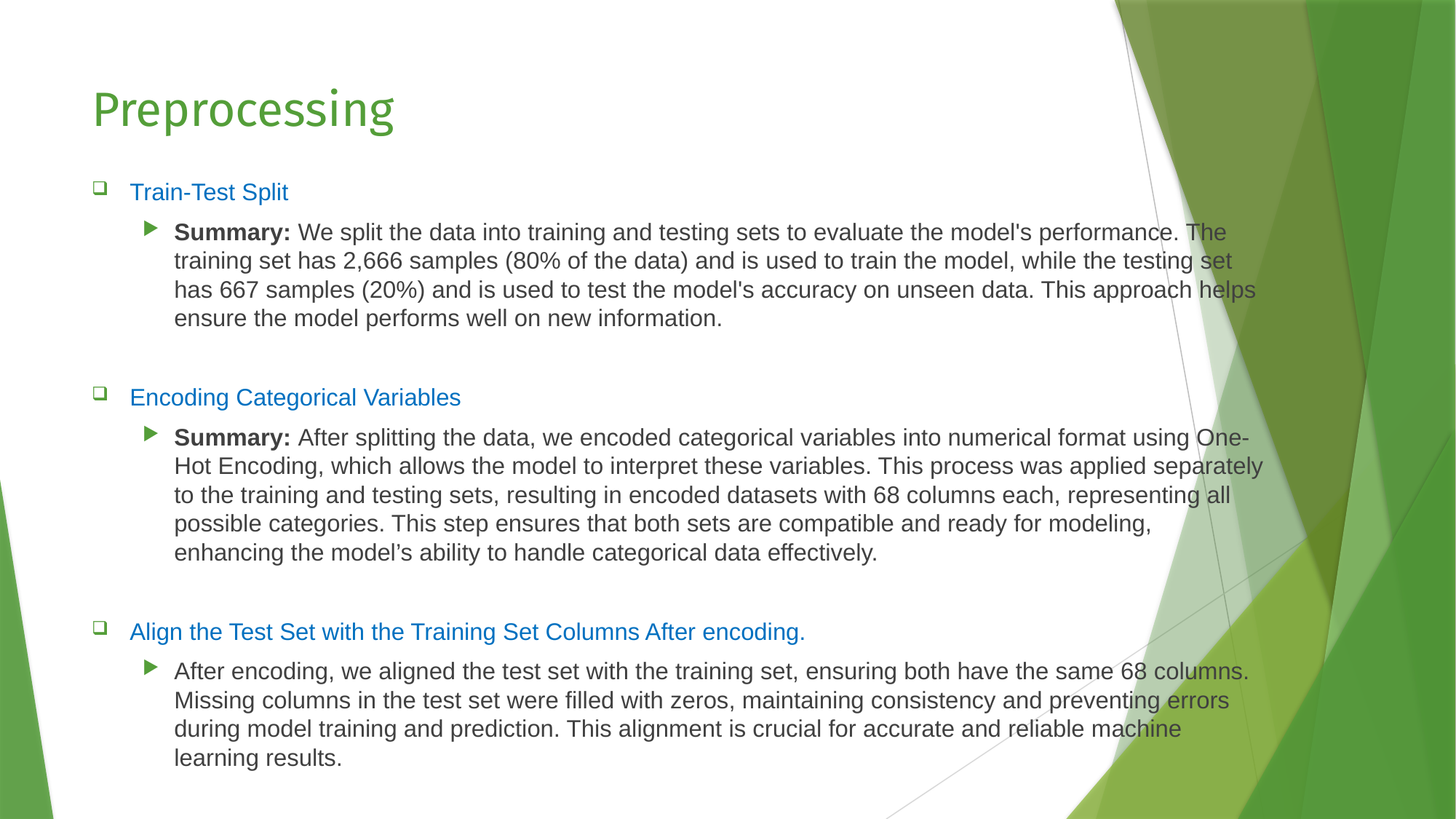

# Preprocessing
Train-Test Split
Summary: We split the data into training and testing sets to evaluate the model's performance. The training set has 2,666 samples (80% of the data) and is used to train the model, while the testing set has 667 samples (20%) and is used to test the model's accuracy on unseen data. This approach helps ensure the model performs well on new information.

Encoding Categorical Variables
Summary: After splitting the data, we encoded categorical variables into numerical format using One-Hot Encoding, which allows the model to interpret these variables. This process was applied separately to the training and testing sets, resulting in encoded datasets with 68 columns each, representing all possible categories. This step ensures that both sets are compatible and ready for modeling, enhancing the model’s ability to handle categorical data effectively.

Align the Test Set with the Training Set Columns After encoding.
After encoding, we aligned the test set with the training set, ensuring both have the same 68 columns. Missing columns in the test set were filled with zeros, maintaining consistency and preventing errors during model training and prediction. This alignment is crucial for accurate and reliable machine learning results.